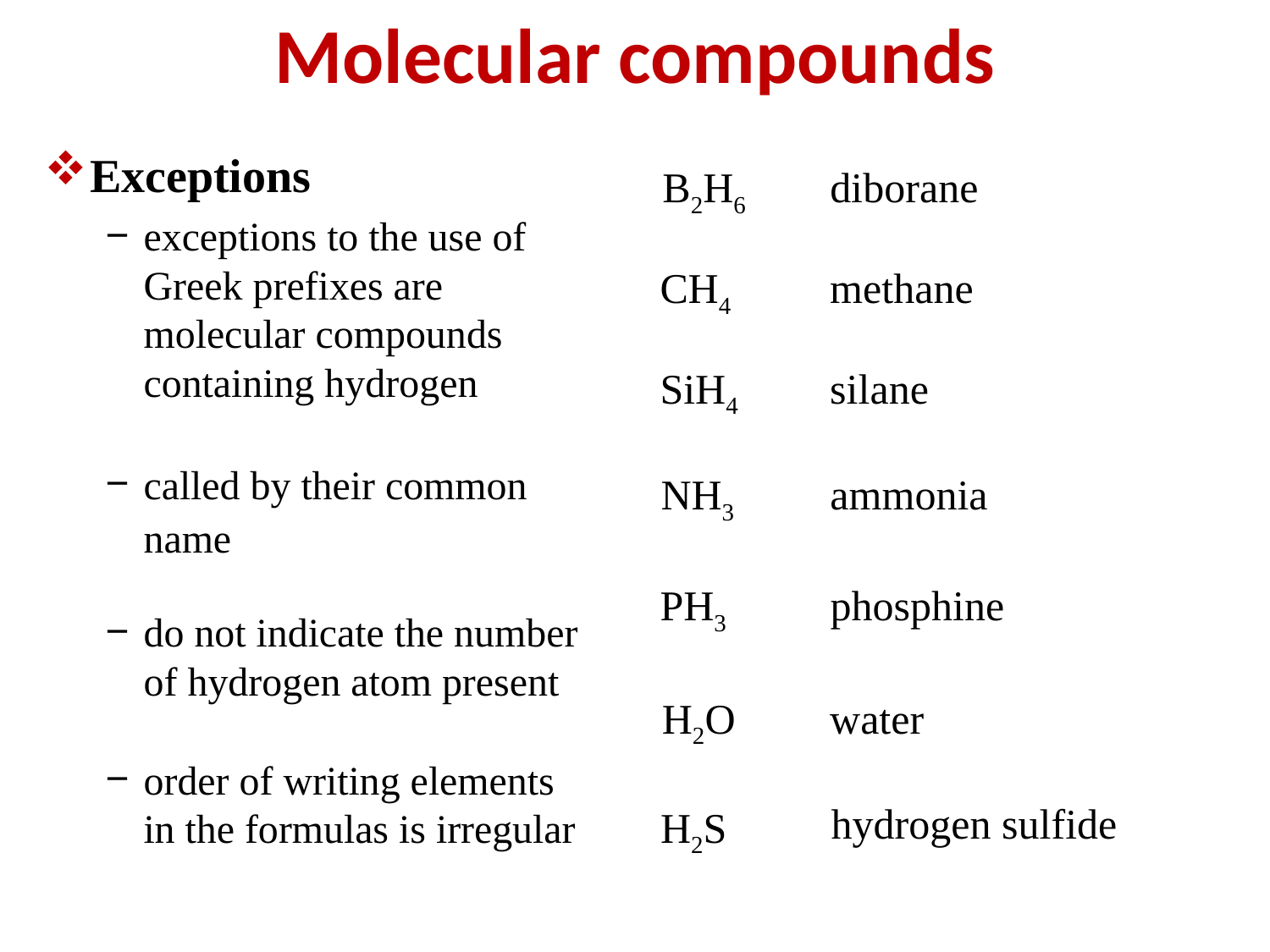

Molecular compounds
Exceptions
exceptions to the use of Greek prefixes are molecular compounds containing hydrogen

called by their common name

do not indicate the number of hydrogen atom present

order of writing elements in the formulas is irregular
B2H6
diborane
CH4
methane
SiH4
silane
NH3
ammonia
PH3
phosphine
H2O
water
hydrogen sulfide
H2S